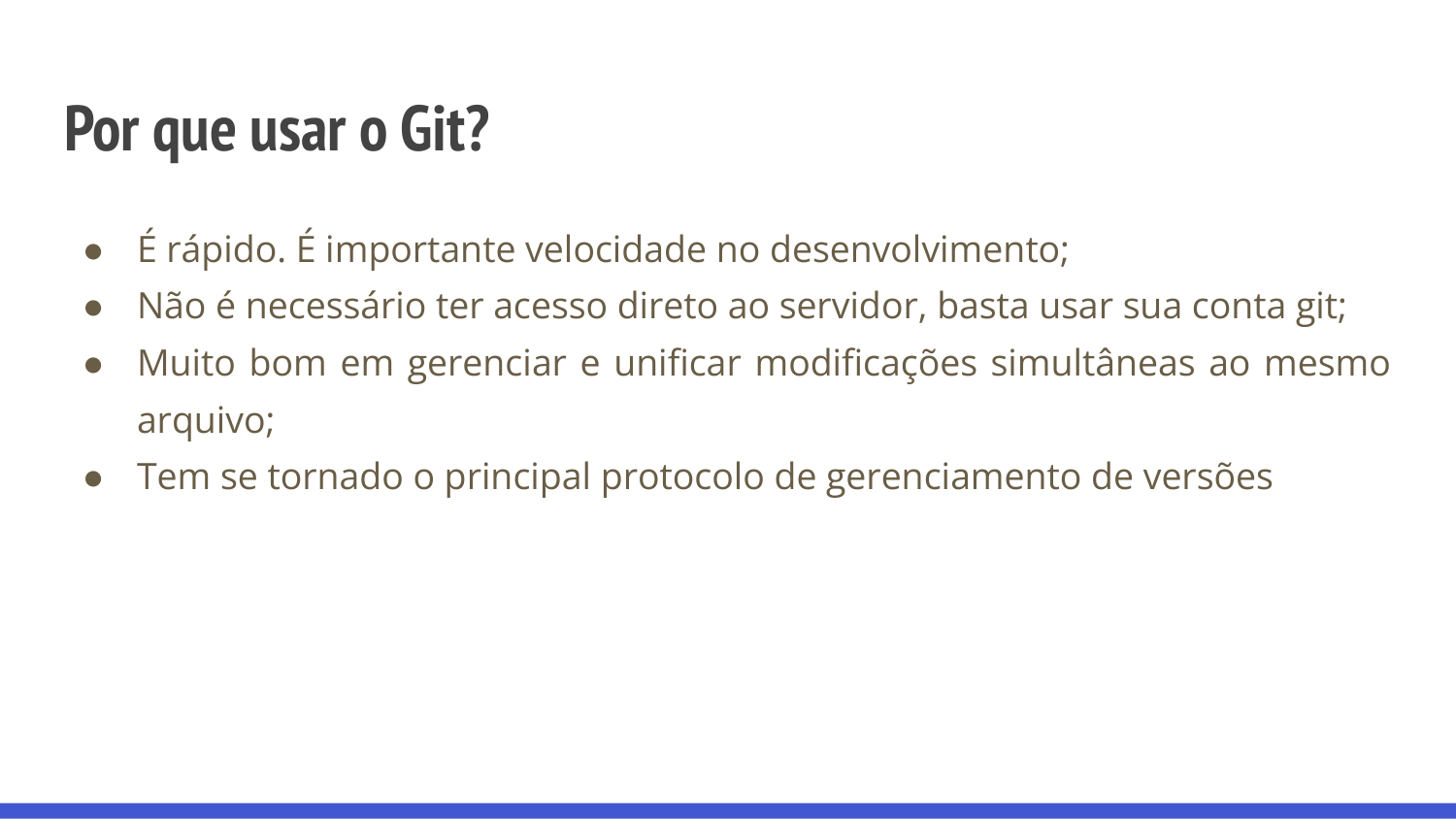

# Por que usar o Git?
É rápido. É importante velocidade no desenvolvimento;
Não é necessário ter acesso direto ao servidor, basta usar sua conta git;
Muito bom em gerenciar e unificar modificações simultâneas ao mesmo arquivo;
Tem se tornado o principal protocolo de gerenciamento de versões